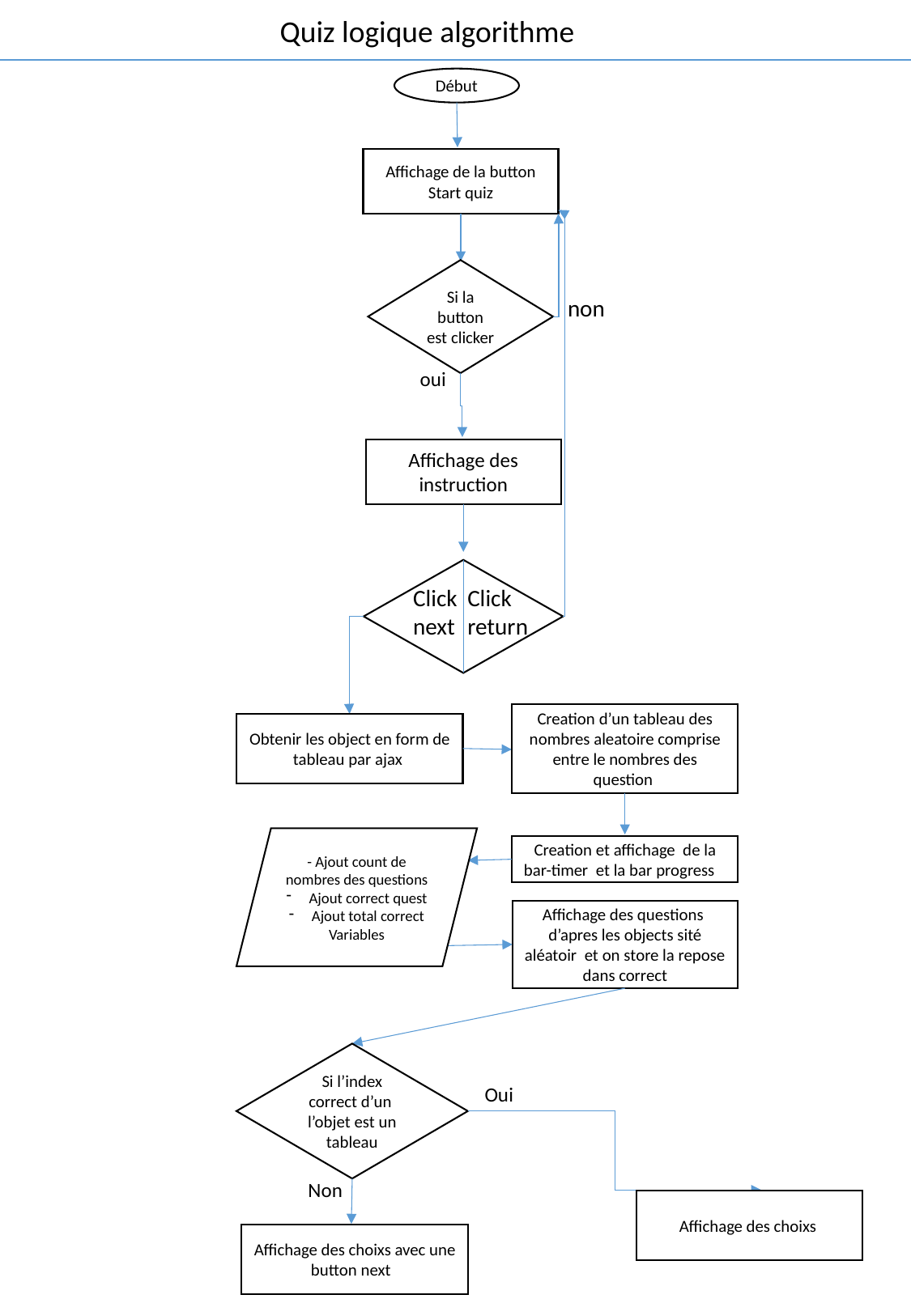

Quiz logique algorithme
Début
Affichage de la button Start quiz
Si la button est clicker
non
oui
Affichage des instruction

Clicknext
Click
return
Creation d’un tableau des nombres aleatoire comprise entre le nombres des question
Obtenir les object en form de tableau par ajax
- Ajout count de nombres des questions
Ajout correct quest
Ajout total correct
Variables
Creation et affichage  de la bar-timer  et la bar progress
Affichage des questions  d’apres les objects sité aléatoir  et on store la repose dans correct
Si l’index correct d’un  l’objet est un tableau
Oui
Non
Affichage des choixs
Affichage des choixs avec une button next